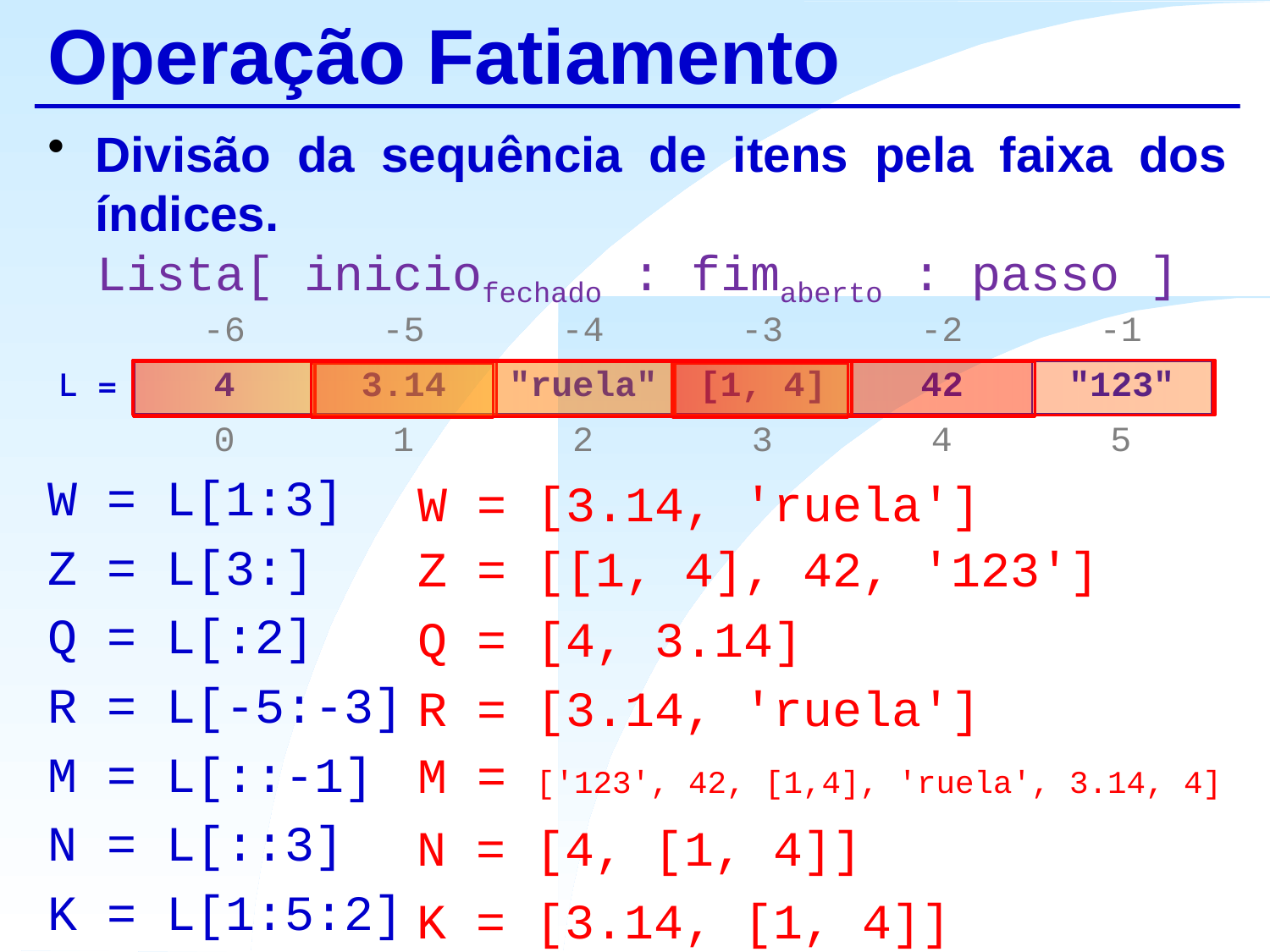

# Operação Fatiamento
Divisão da sequência de itens pela faixa dos índices.
Lista[ iniciofechado : fimaberto : passo ]

W = L[1:3]
Z = L[3:]
Q = L[:2]
R = L[-5:-3]
M = L[::-1]
N = L[::3]
K = L[1:5:2]

|  | -6 | -5 | -4 | -3 | -2 | -1 |
| --- | --- | --- | --- | --- | --- | --- |

| L = | 4 | 3.14 | "ruela" | [1, 4] | 42 | "123" |
| --- | --- | --- | --- | --- | --- | --- |

|  | 0 | 1 | 2 | 3 | 4 | 5 |
| --- | --- | --- | --- | --- | --- | --- |
W = [3.14, 'ruela']
Z = [[1, 4], 42, '123']
Q = [4, 3.14]
R = [3.14, 'ruela']
M = ['123', 42, [1,4], 'ruela', 3.14, 4]
N = [4, [1, 4]]
K = [3.14, [1, 4]]